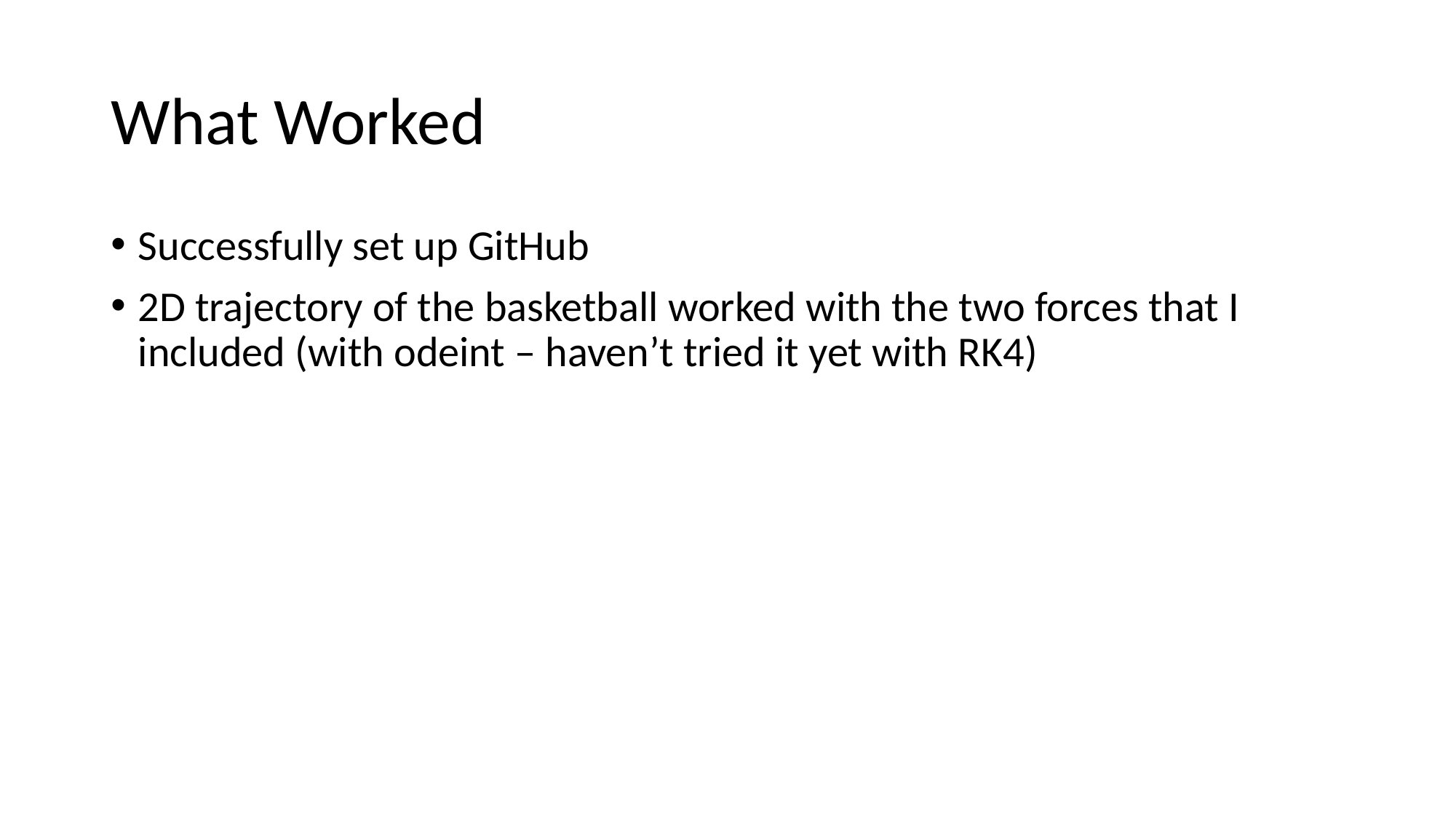

# What Worked
Successfully set up GitHub
2D trajectory of the basketball worked with the two forces that I included (with odeint – haven’t tried it yet with RK4)